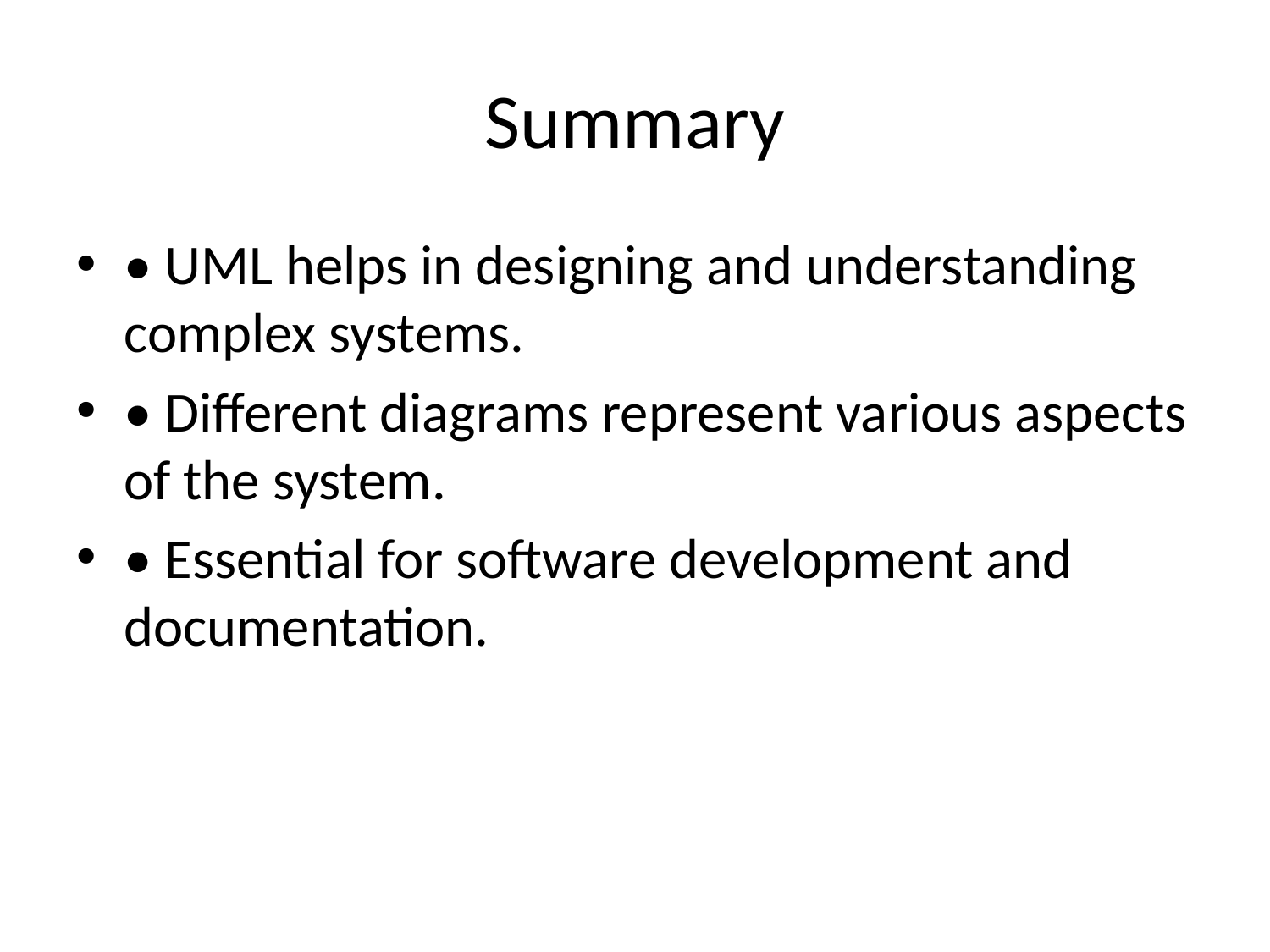

# Summary
• UML helps in designing and understanding complex systems.
• Different diagrams represent various aspects of the system.
• Essential for software development and documentation.